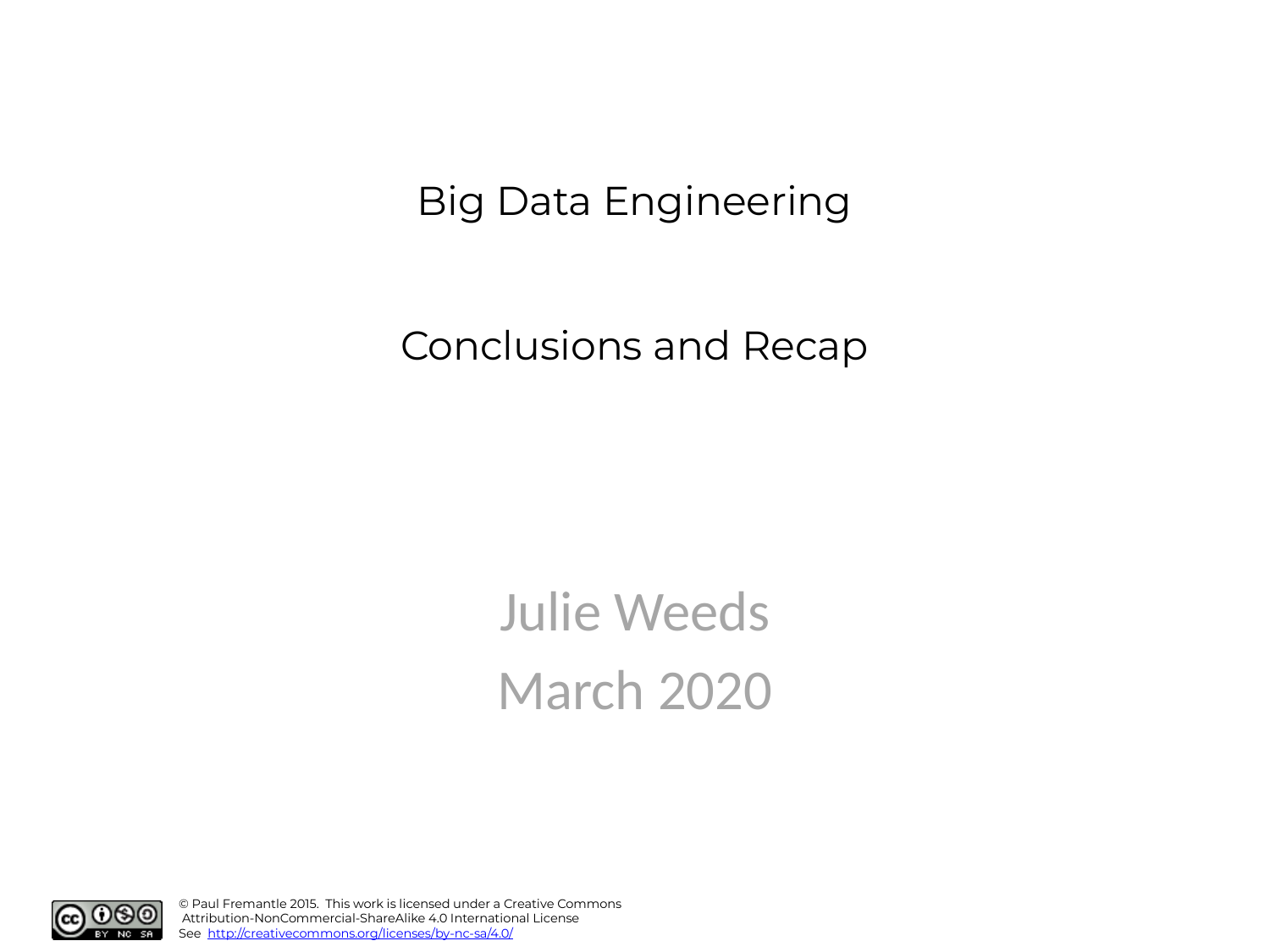

# Big Data Engineering Conclusions and Recap
Julie Weeds
March 2020